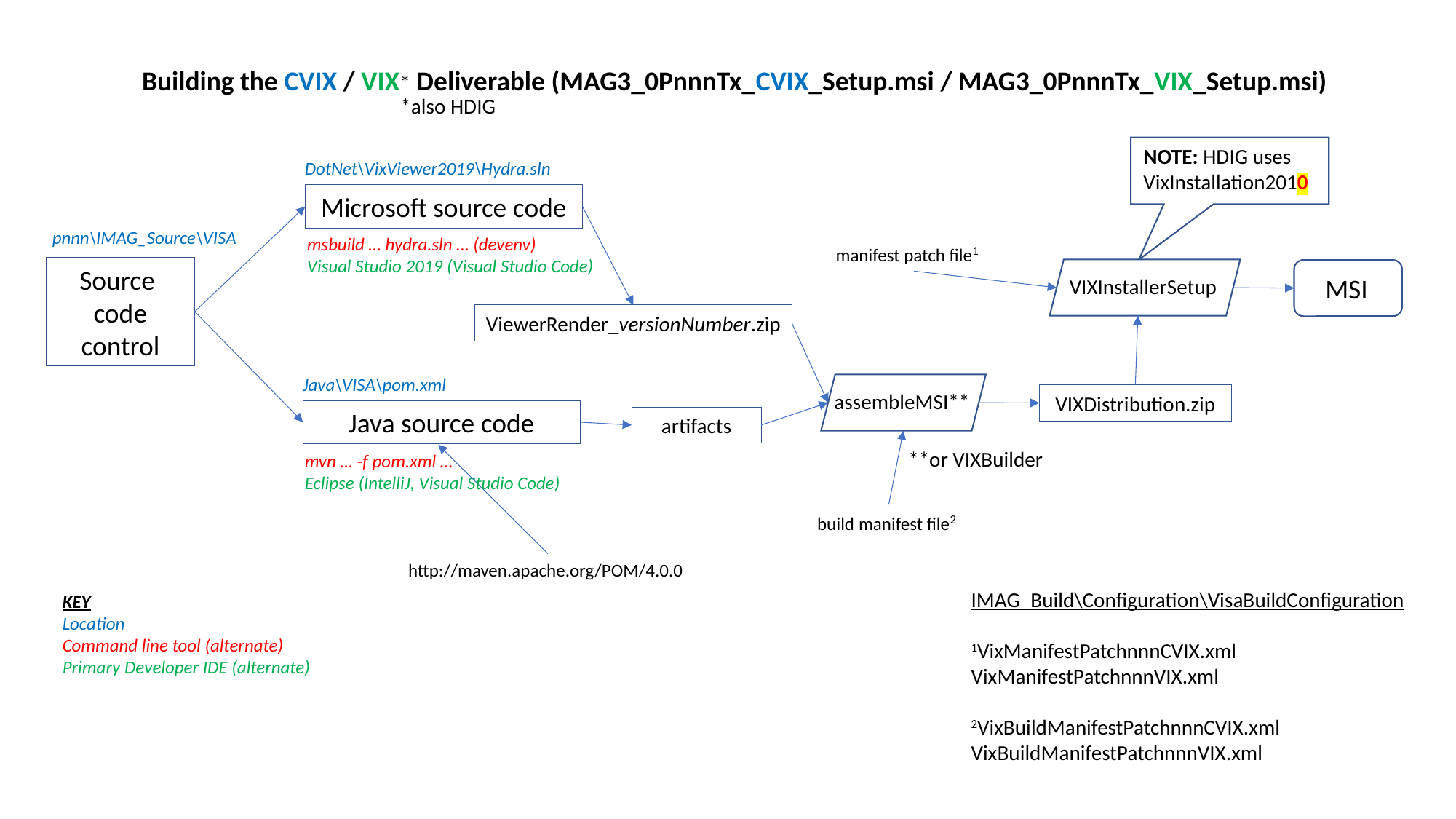

Building the CVIX / VIX* Deliverable (MAG3_0PnnnTx_CVIX_Setup.msi / MAG3_0PnnnTx_VIX_Setup.msi)
*also HDIG

NOTE: HDIG uses
VixInstallation2010
DotNet\VixViewer2019\Hydra.sln
Microsoft source code
pnnn\IMAG_Source\VISA
msbuild … hydra.sln … (devenv)
Visual Studio 2019 (Visual Studio Code)
manifest patch file1
Source  code control

VIXInstallerSetup

MSI
ViewerRender_versionNumber.zip
Java\VISA\pom.xml

assembleMSI**
VIXDistribution.zip
Java source code
artifacts
**or VIXBuilder
mvn … -f pom.xml …
Eclipse (IntelliJ, Visual Studio Code)
build manifest file2
http://maven.apache.org/POM/4.0.0
IMAG_Build\Configuration\VisaBuildConfiguration

1VixManifestPatchnnnCVIX.xml
VixManifestPatchnnnVIX.xml

2VixBuildManifestPatchnnnCVIX.xml
VixBuildManifestPatchnnnVIX.xml
KEY
Location
Command line tool (alternate)
Primary Developer IDE (alternate)